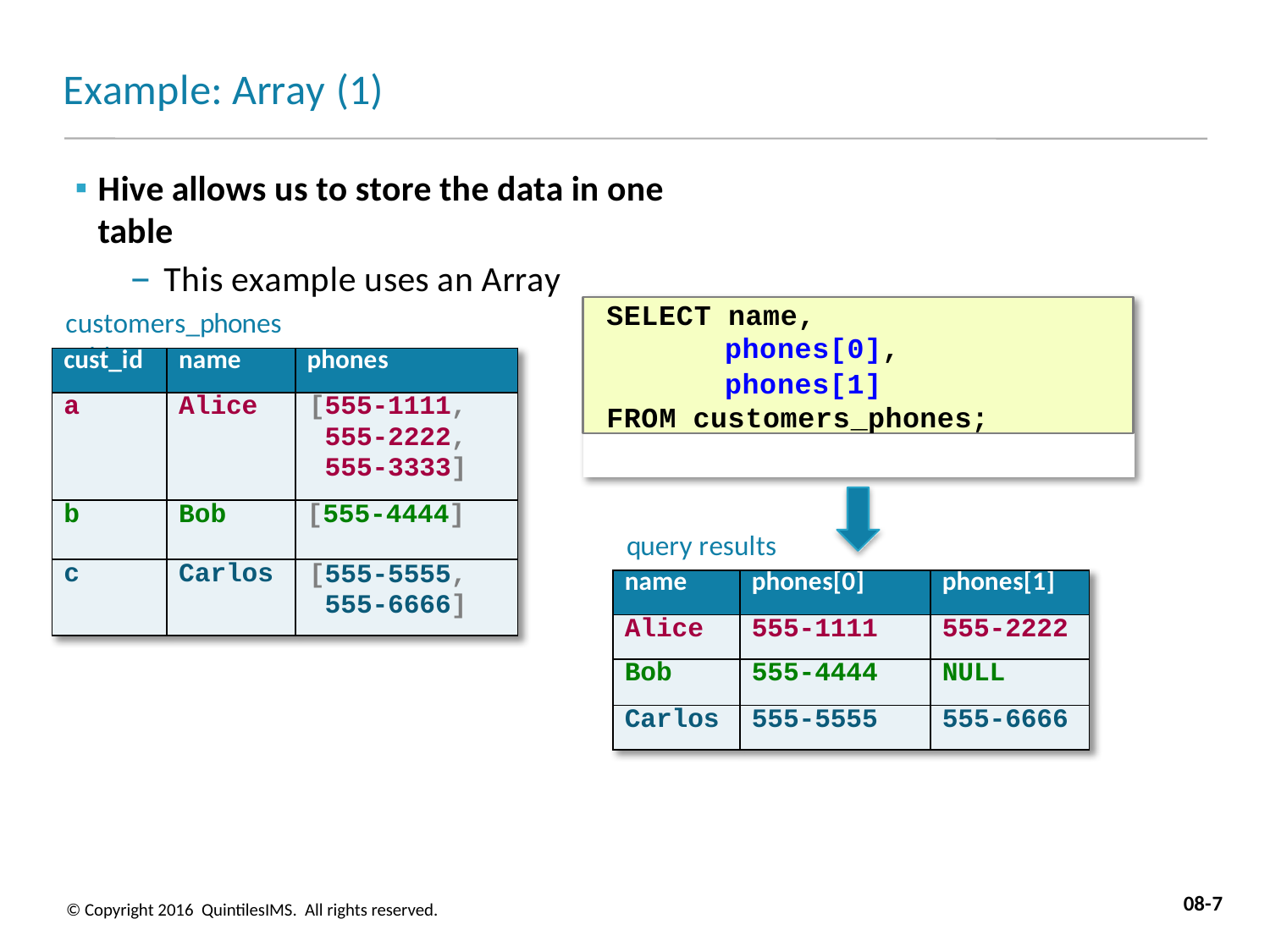

# Example: Array (1)
Hive allows us to store the data in one table
– This example uses an Array

SELECT name,
phones[0],
phones[1]
FROM customers_phones;
customers_phones  table

| cust\_id | name | phones |
| --- | --- | --- |
| a | Alice | [555-1111, 555-2222, 555-3333] |
| b | Bob | [555-4444] |
| c | Carlos | [555-5555, 555-6666] |

query results

| name | phones[0] | phones[1] |
| --- | --- | --- |
| Alice | 555-1111 | 555-2222 |
| Bob | 555-4444 | NULL |
| Carlos | 555-5555 | 555-6666 |
08-7
© Copyright 2016  QuintilesIMS.  All rights reserved.